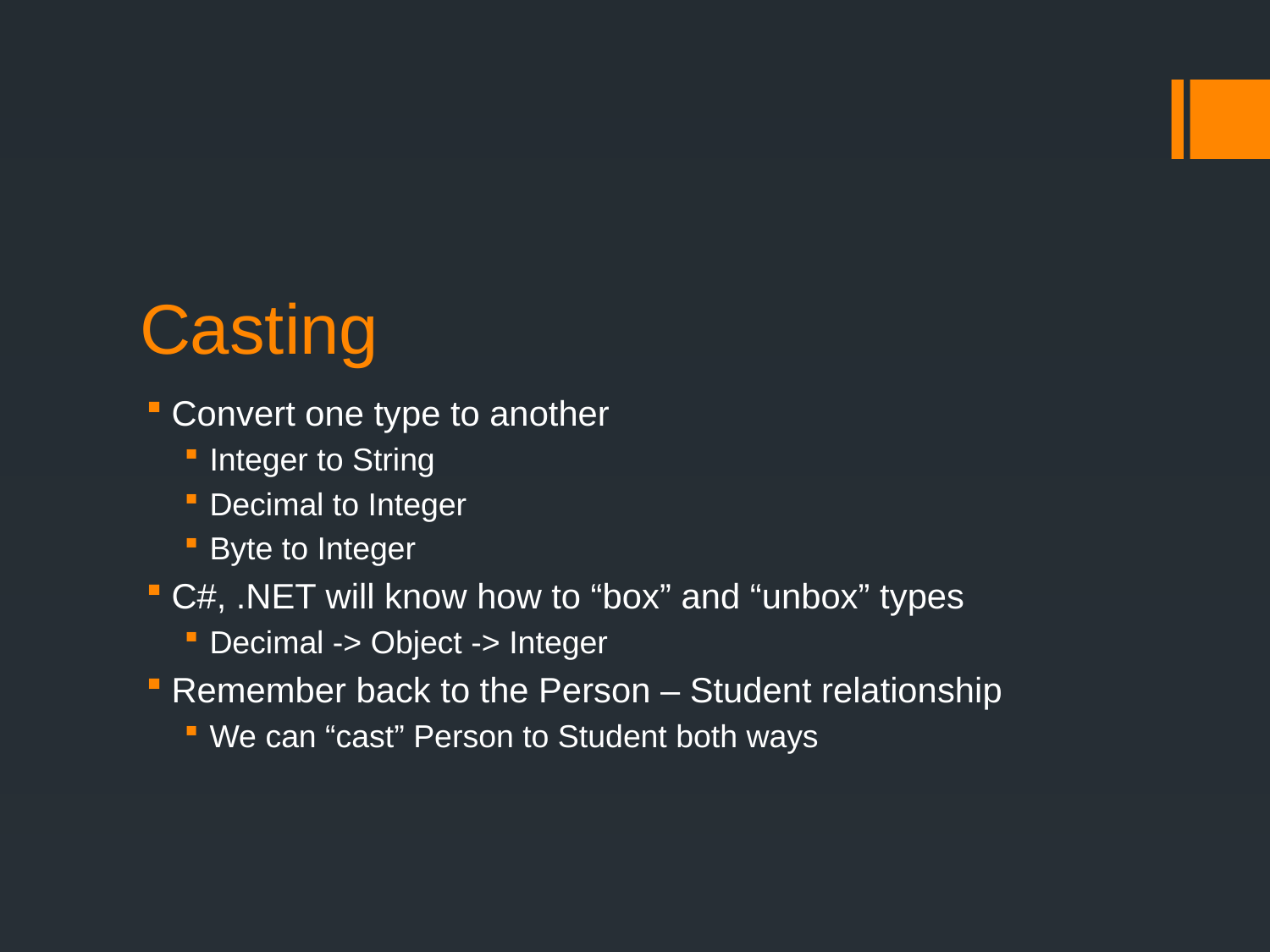

# Casting
Convert one type to another
Integer to String
Decimal to Integer
Byte to Integer
C#, .NET will know how to “box” and “unbox” types
Decimal -> Object -> Integer
Remember back to the Person – Student relationship
We can “cast” Person to Student both ways